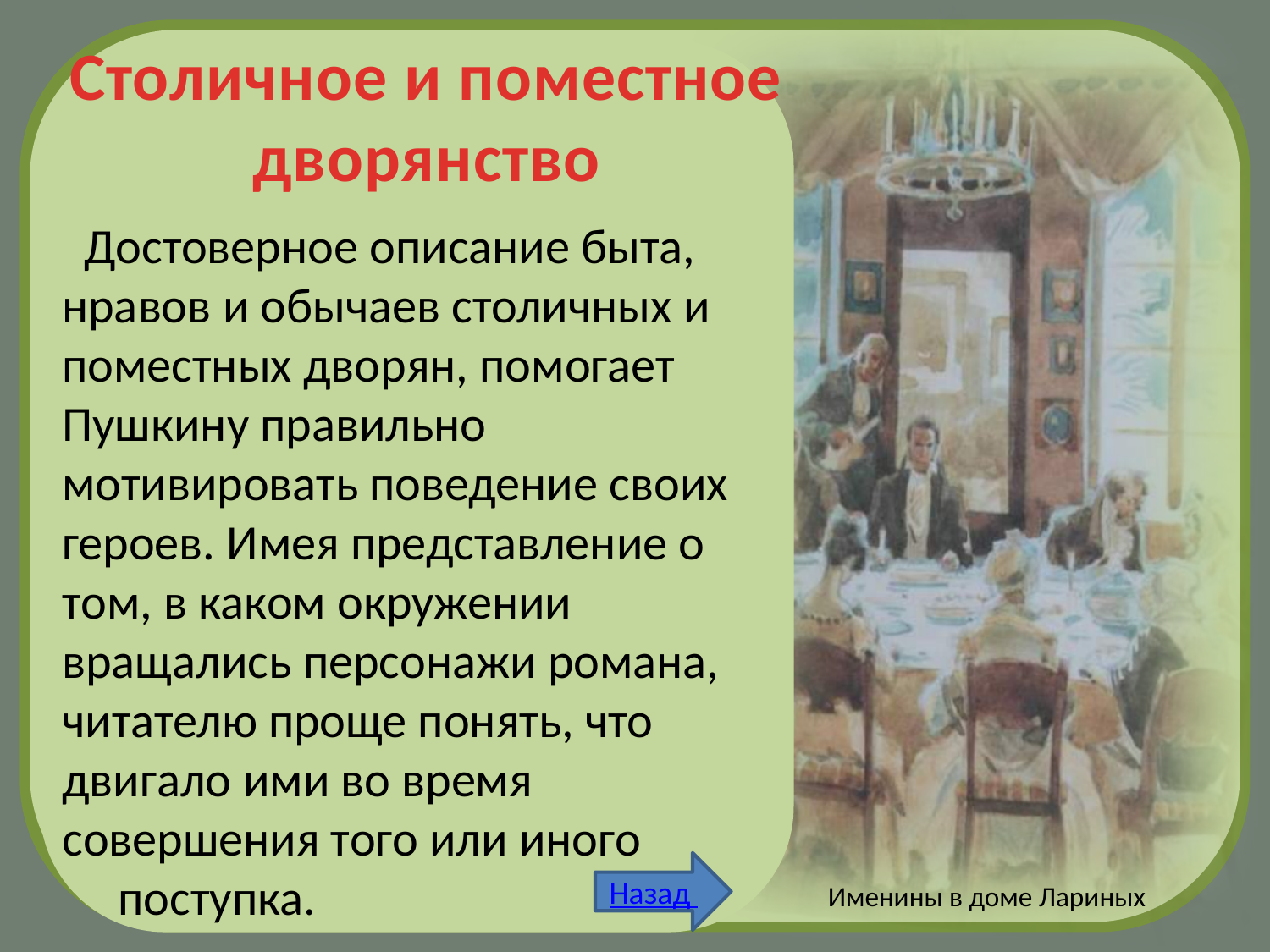

# Столичное и поместное дворянство
  Достоверное описание быта, нравов и обычаев столичных и поместных дворян, помогает Пушкину правильно мотивировать поведение своих героев. Имея представление о том, в каком окружении вращались персонажи романа, читателю проще понять, что двигало ими во время совершения того или иного
     поступка.

Назад